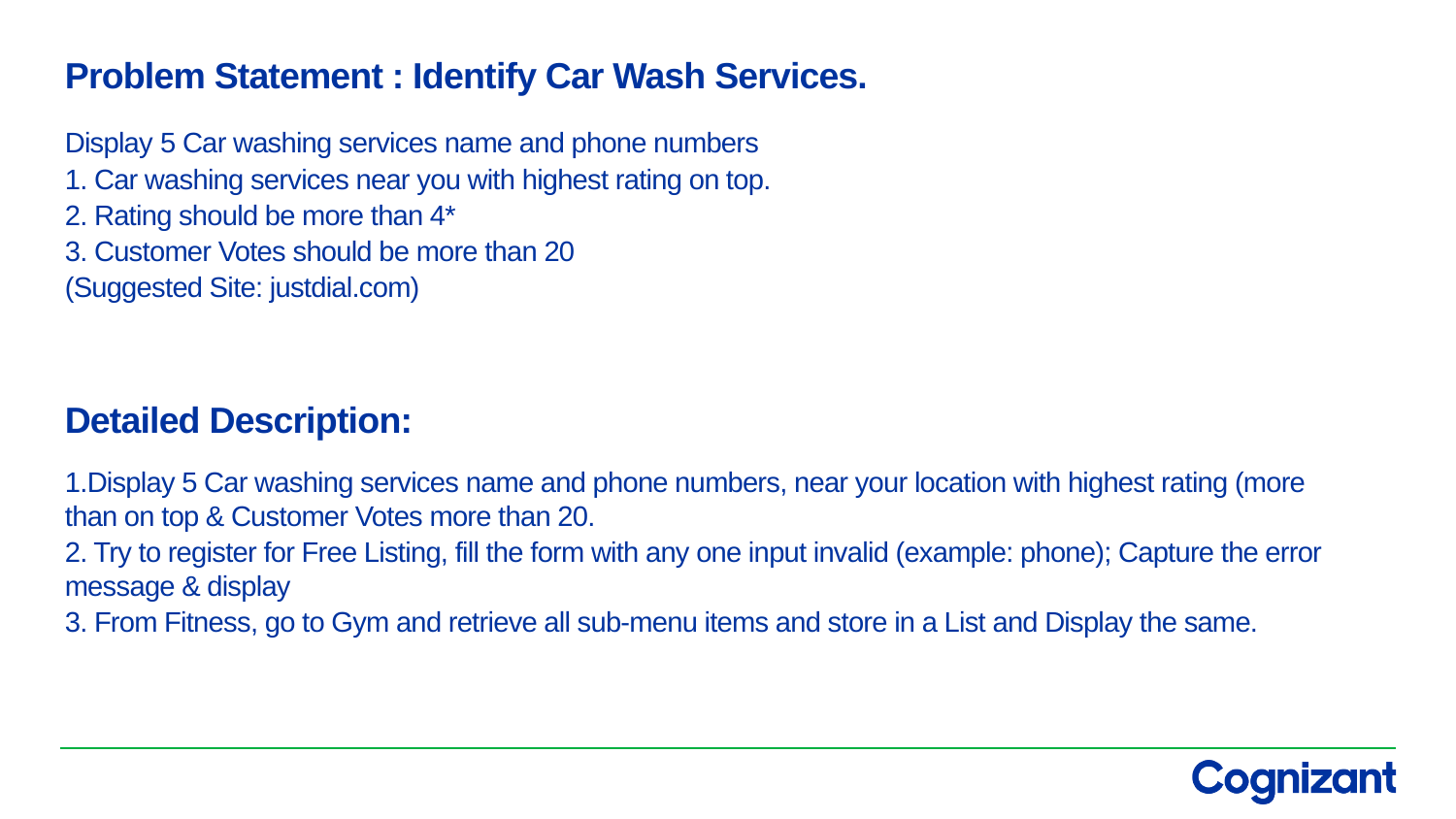

Problem Statement : Identify Car Wash Services.

Display 5 Car washing services name and phone numbers
1. Car washing services near you with highest rating on top.
2. Rating should be more than 4*
3. Customer Votes should be more than 20
(Suggested Site: justdial.com)

Detailed Description:

1.Display 5 Car washing services name and phone numbers, near your location with highest rating (more than on top & Customer Votes more than 20.
2. Try to register for Free Listing, fill the form with any one input invalid (example: phone); Capture the error message & display
3. From Fitness, go to Gym and retrieve all sub-menu items and store in a List and Display the same.